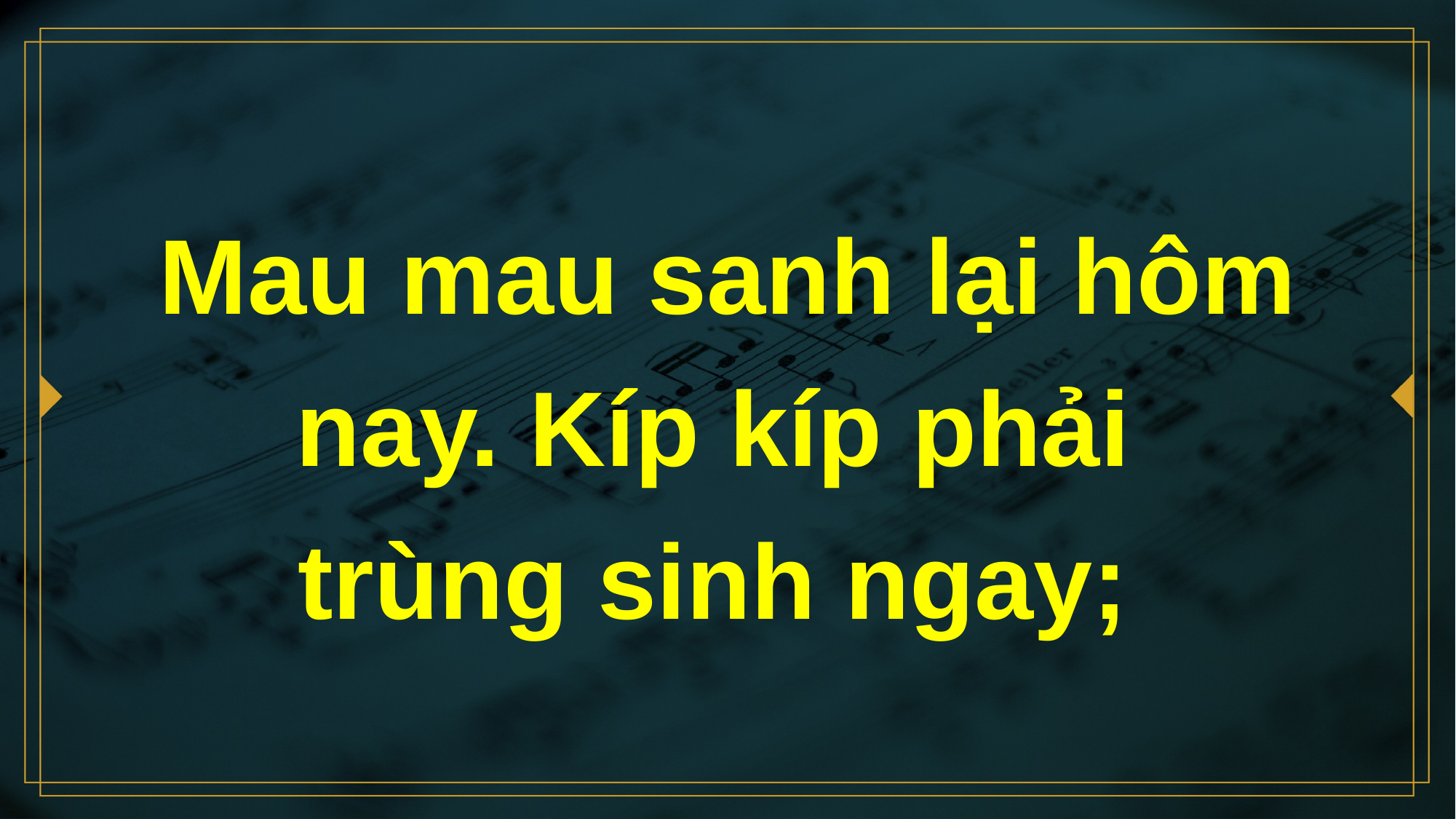

# Mau mau sanh lại hôm nay. Kíp kíp phải trùng sinh ngay;